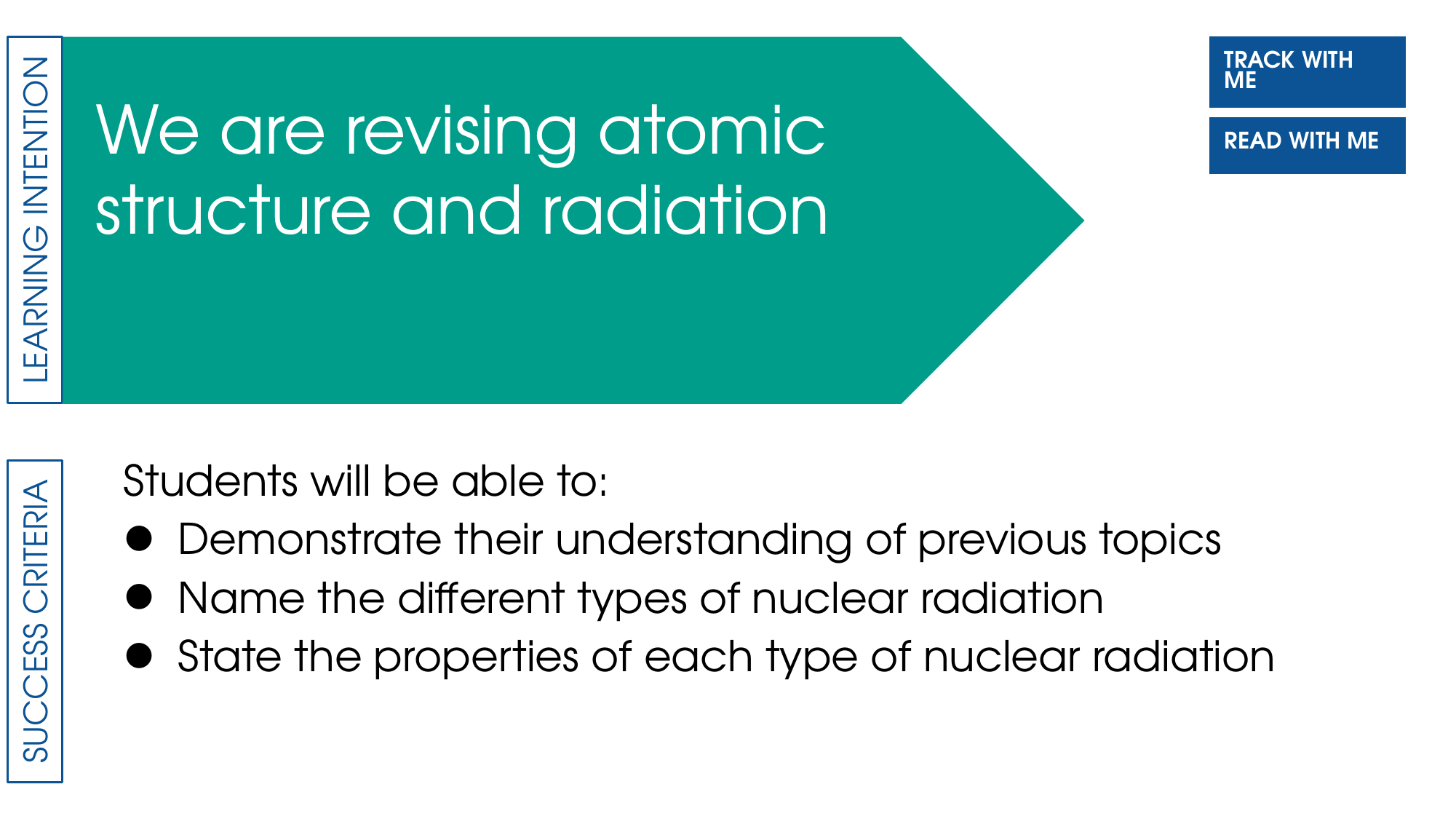

| TRACK WITH ME |
| --- |
# We are revising atomic structure and radiation
| READ WITH ME |
| --- |
Students will be able to:
Demonstrate their understanding of previous topics
Name the different types of nuclear radiation
State the properties of each type of nuclear radiation